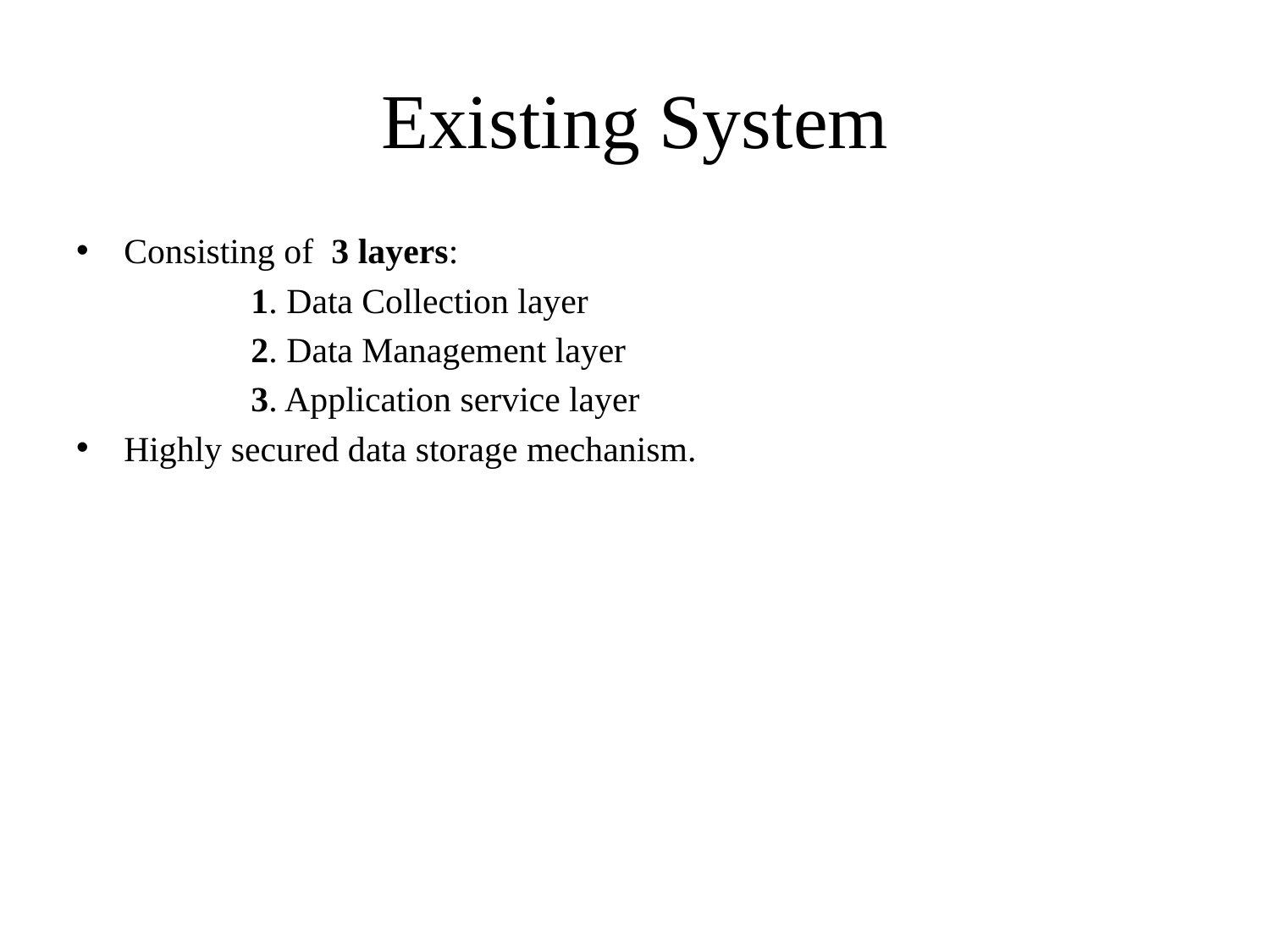

# Existing System
Consisting of  3 layers:
   		1. Data Collection layer
		2. Data Management layer
		3. Application service layer
Highly secured data storage mechanism.